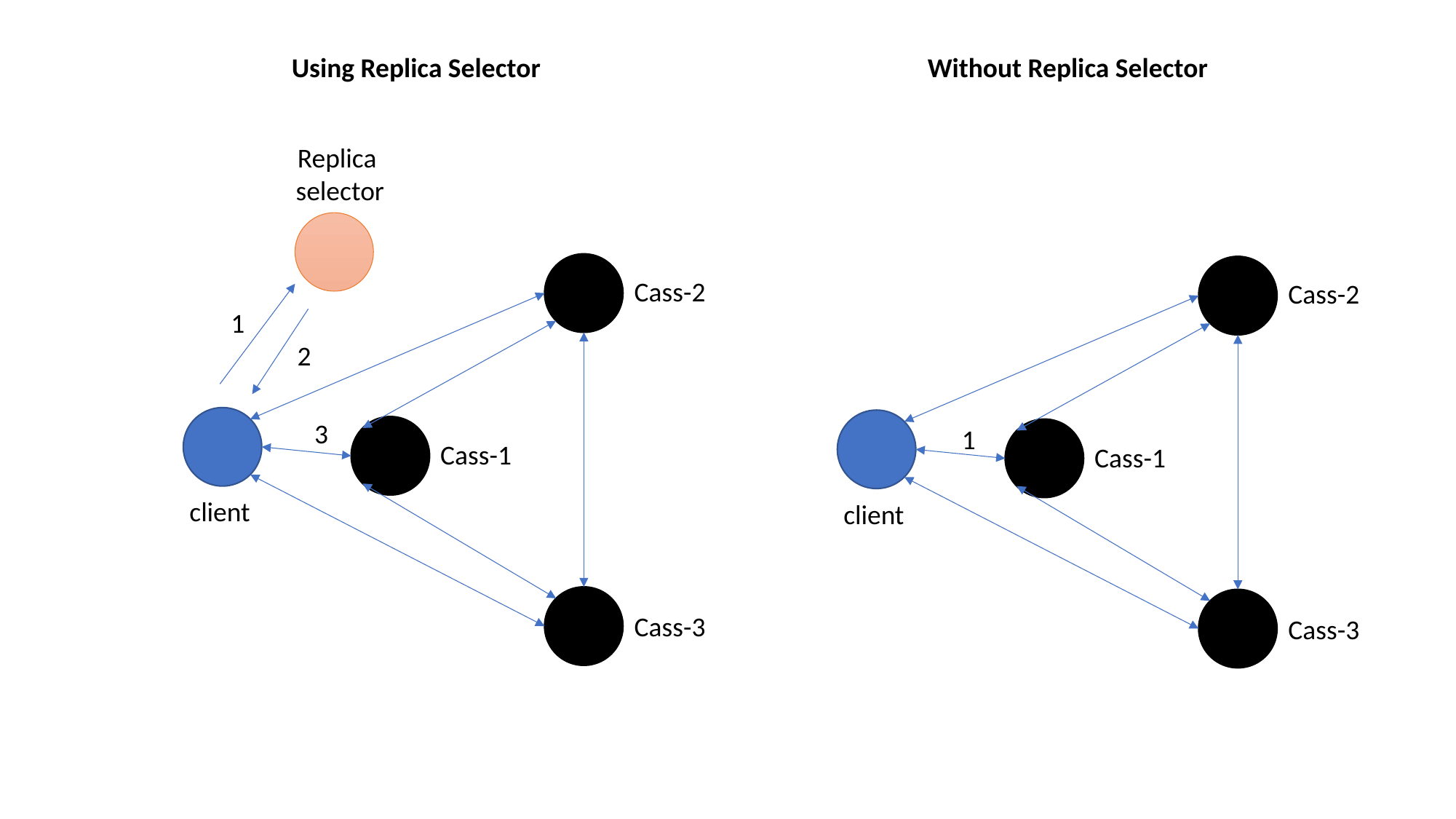

Using Replica Selector
Without Replica Selector
Replica
selector

Cass-2
Cass-2
1
2

3

1

Cass-1
Cass-1
client
client

Cass-3
Cass-3